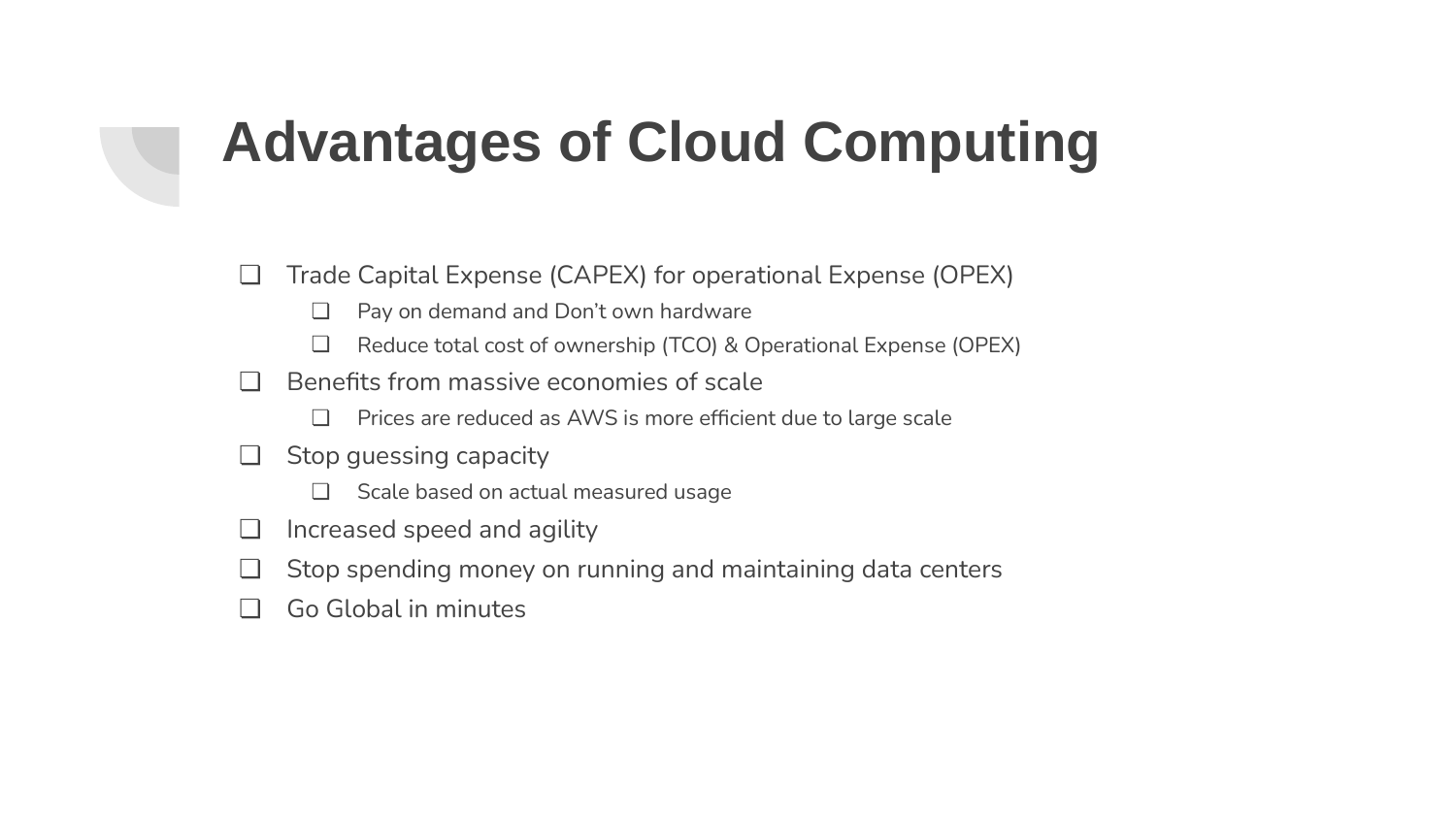

# Advantages of Cloud Computing
Trade Capital Expense (CAPEX) for operational Expense (OPEX)
Pay on demand and Don’t own hardware
Reduce total cost of ownership (TCO) & Operational Expense (OPEX)
Benefits from massive economies of scale
Prices are reduced as AWS is more efficient due to large scale
Stop guessing capacity
Scale based on actual measured usage
Increased speed and agility
Stop spending money on running and maintaining data centers
Go Global in minutes